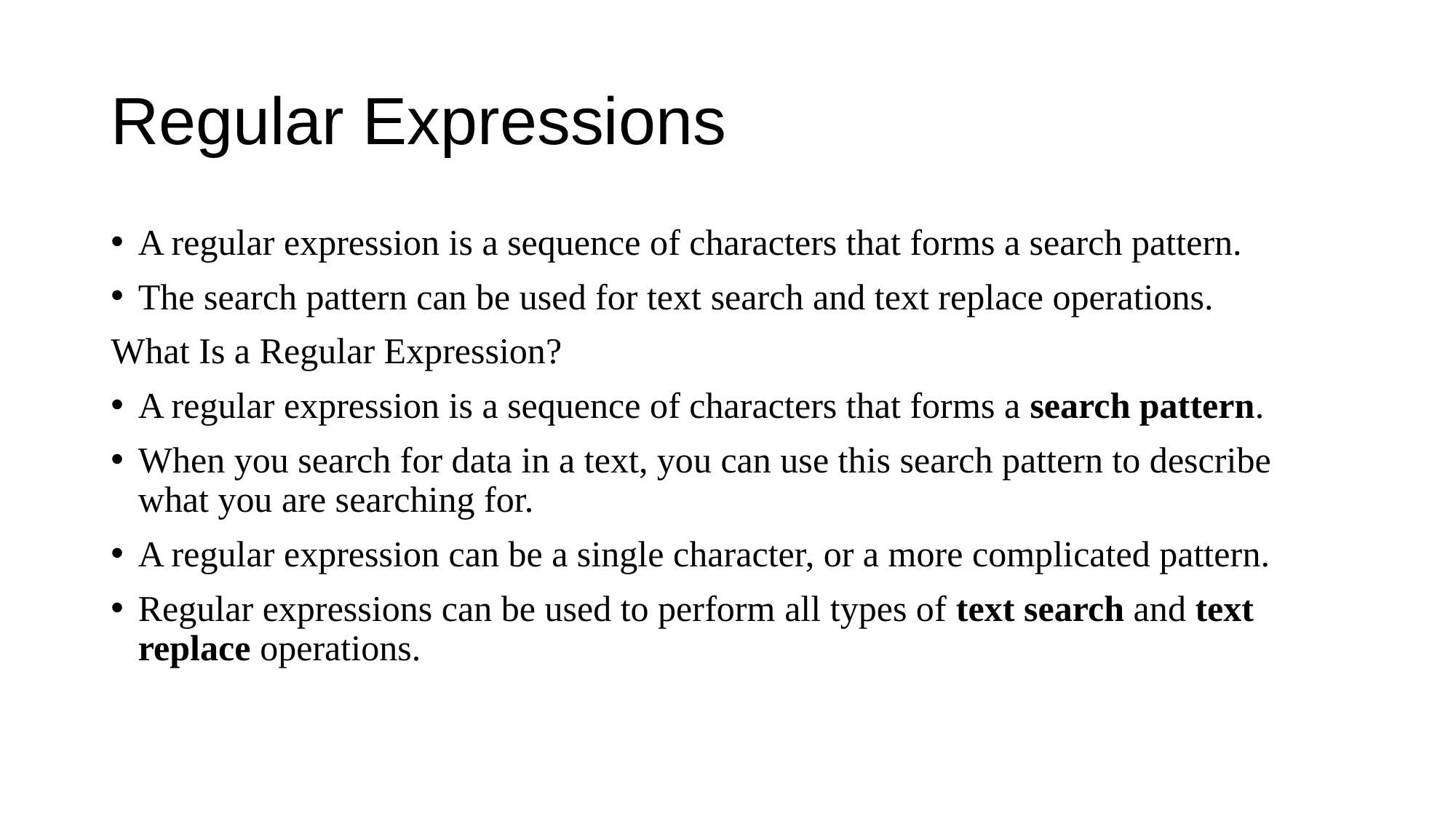

# Regular Expressions
A regular expression is a sequence of characters that forms a search pattern.
The search pattern can be used for text search and text replace operations.
What Is a Regular Expression?
A regular expression is a sequence of characters that forms a search pattern.
When you search for data in a text, you can use this search pattern to describe what you are searching for.
A regular expression can be a single character, or a more complicated pattern.
Regular expressions can be used to perform all types of text search and text replace operations.